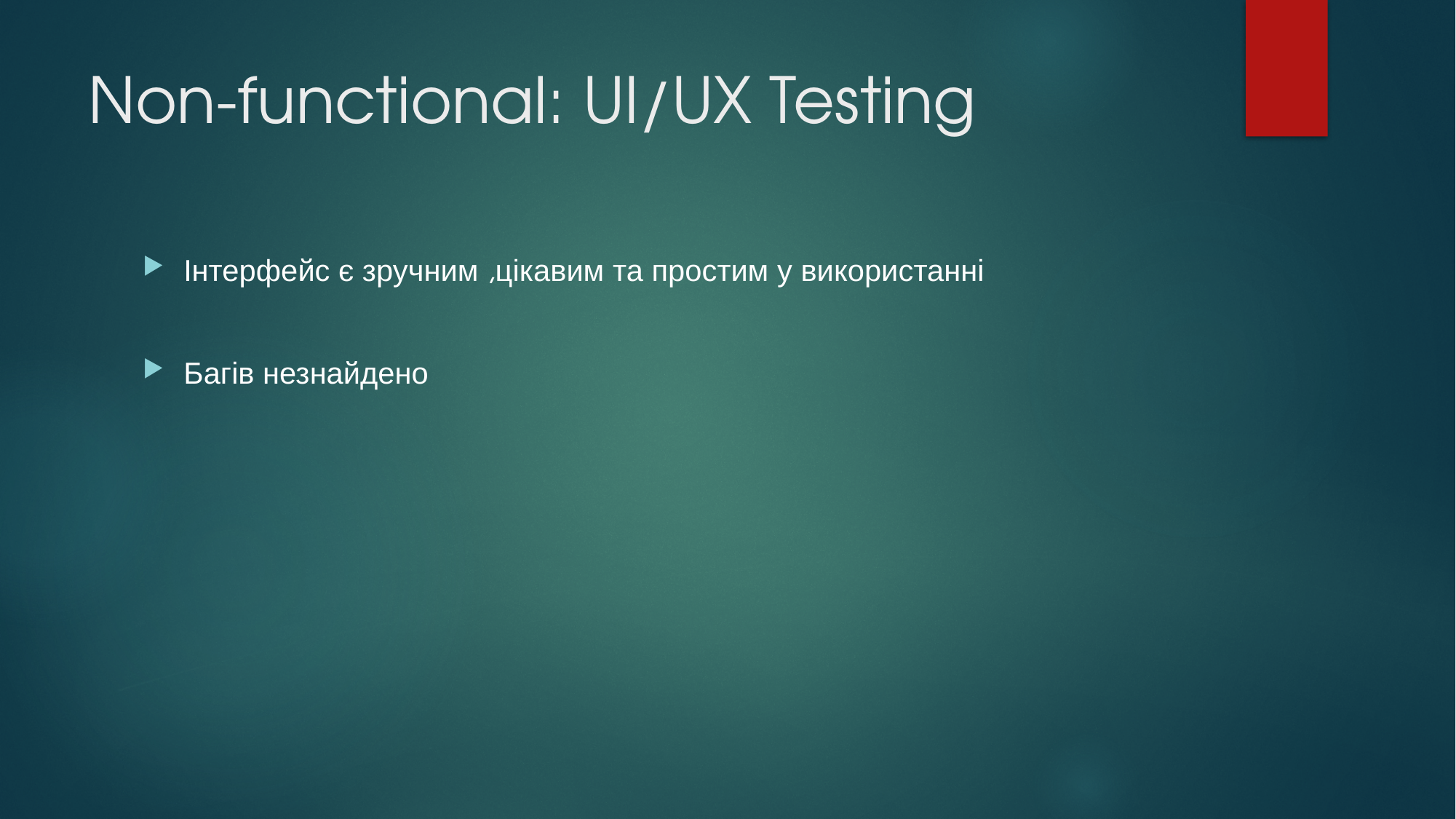

# Non-functional: UI/UX Testing
Інтерфейс є зручним ,цікавим та простим у використанні

Багів незнайдено